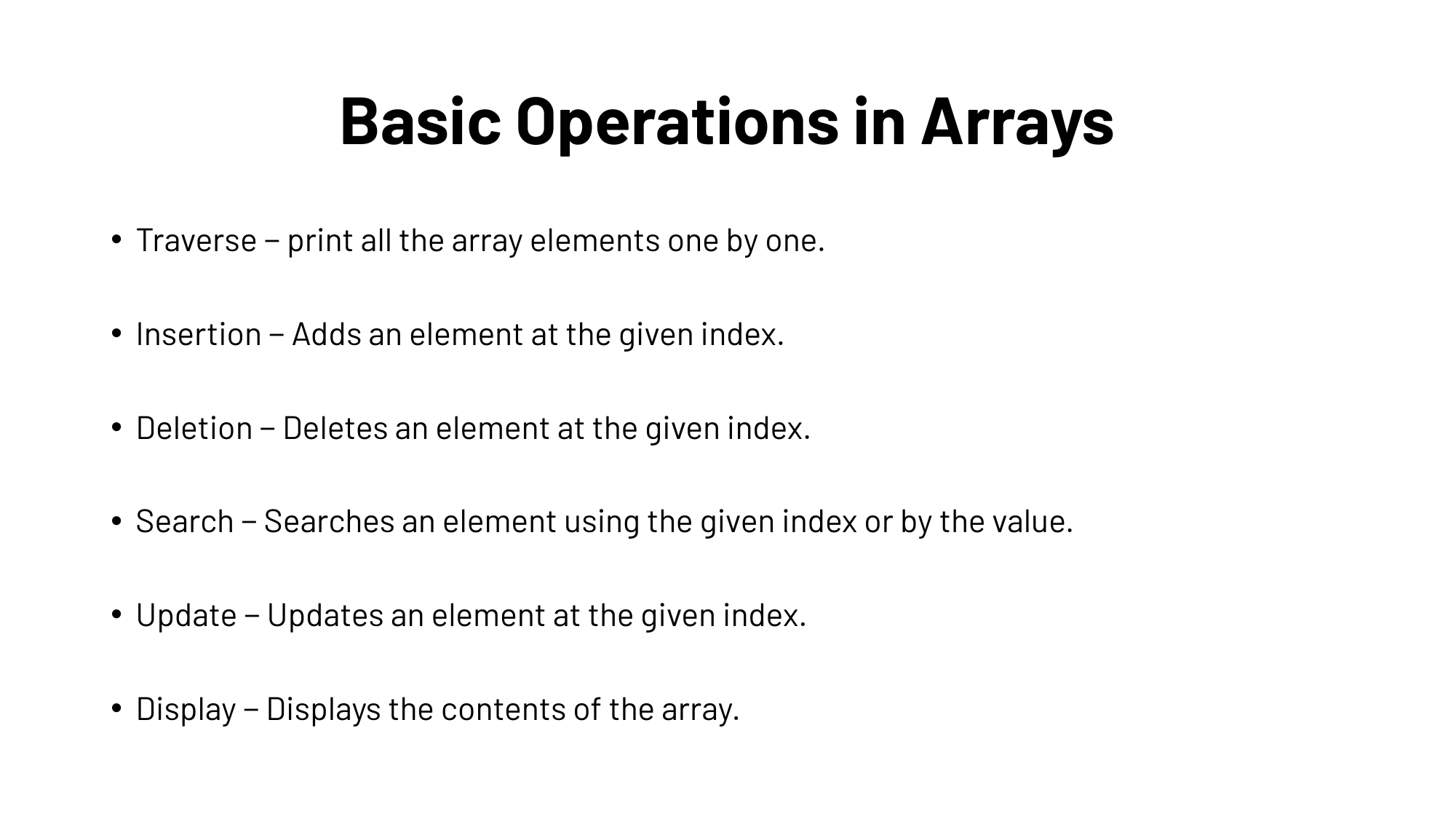

# Basic Operations in Arrays
Traverse − print all the array elements one by one.

Insertion − Adds an element at the given index.

Deletion − Deletes an element at the given index.

Search − Searches an element using the given index or by the value.

Update − Updates an element at the given index.

Display − Displays the contents of the array.